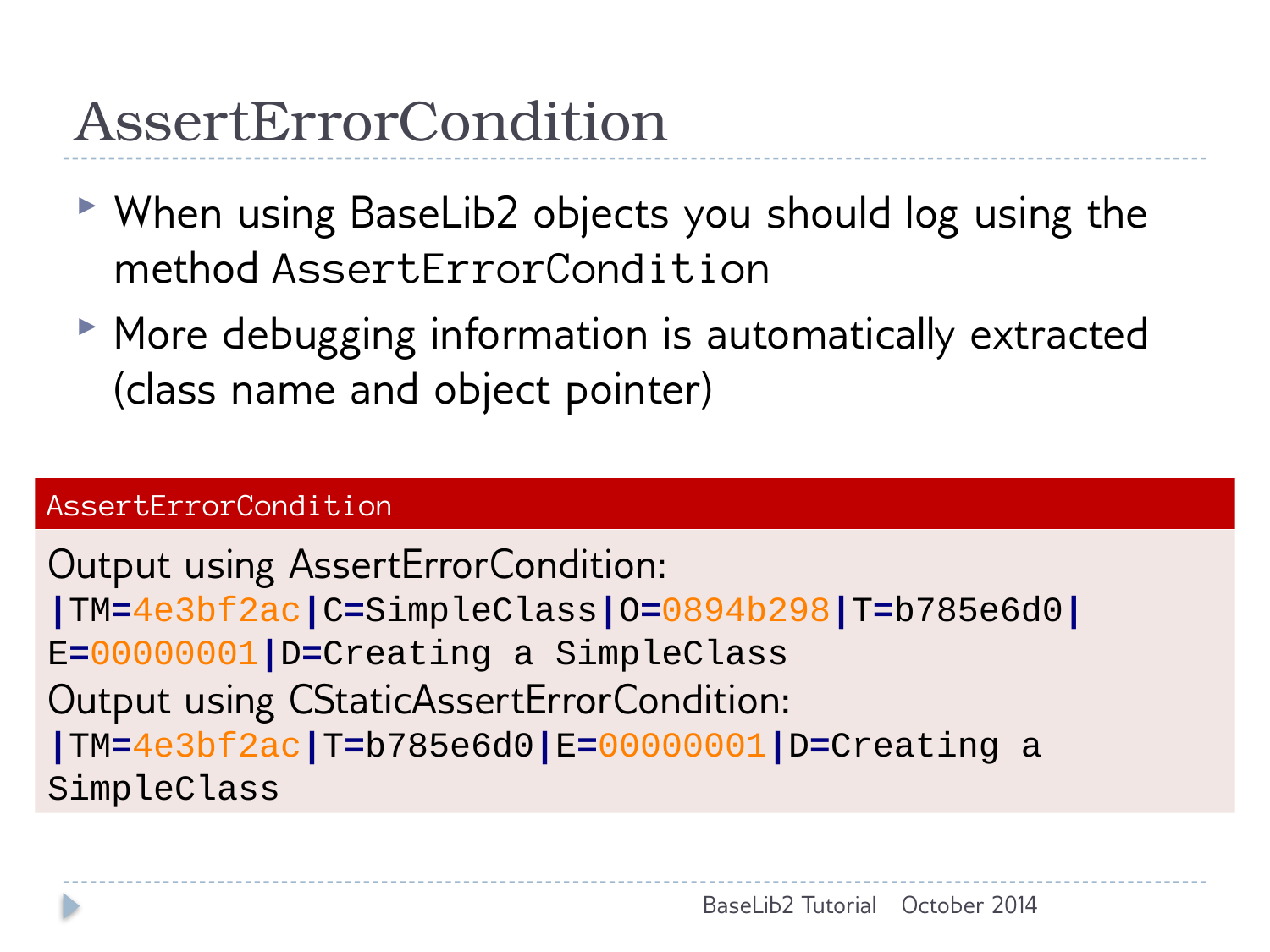

# AssertErrorCondition
When using BaseLib2 objects you should log using the method AssertErrorCondition
More debugging information is automatically extracted (class name and object pointer)

AssertErrorCondition
Output using AssertErrorCondition:
|TM=4e3bf2ac|C=SimpleClass|O=0894b298|T=b785e6d0|E=00000001|D=Creating a SimpleClass
Output using CStaticAssertErrorCondition:
|TM=4e3bf2ac|T=b785e6d0|E=00000001|D=Creating a SimpleClass
BaseLib2 Tutorial
October 2014